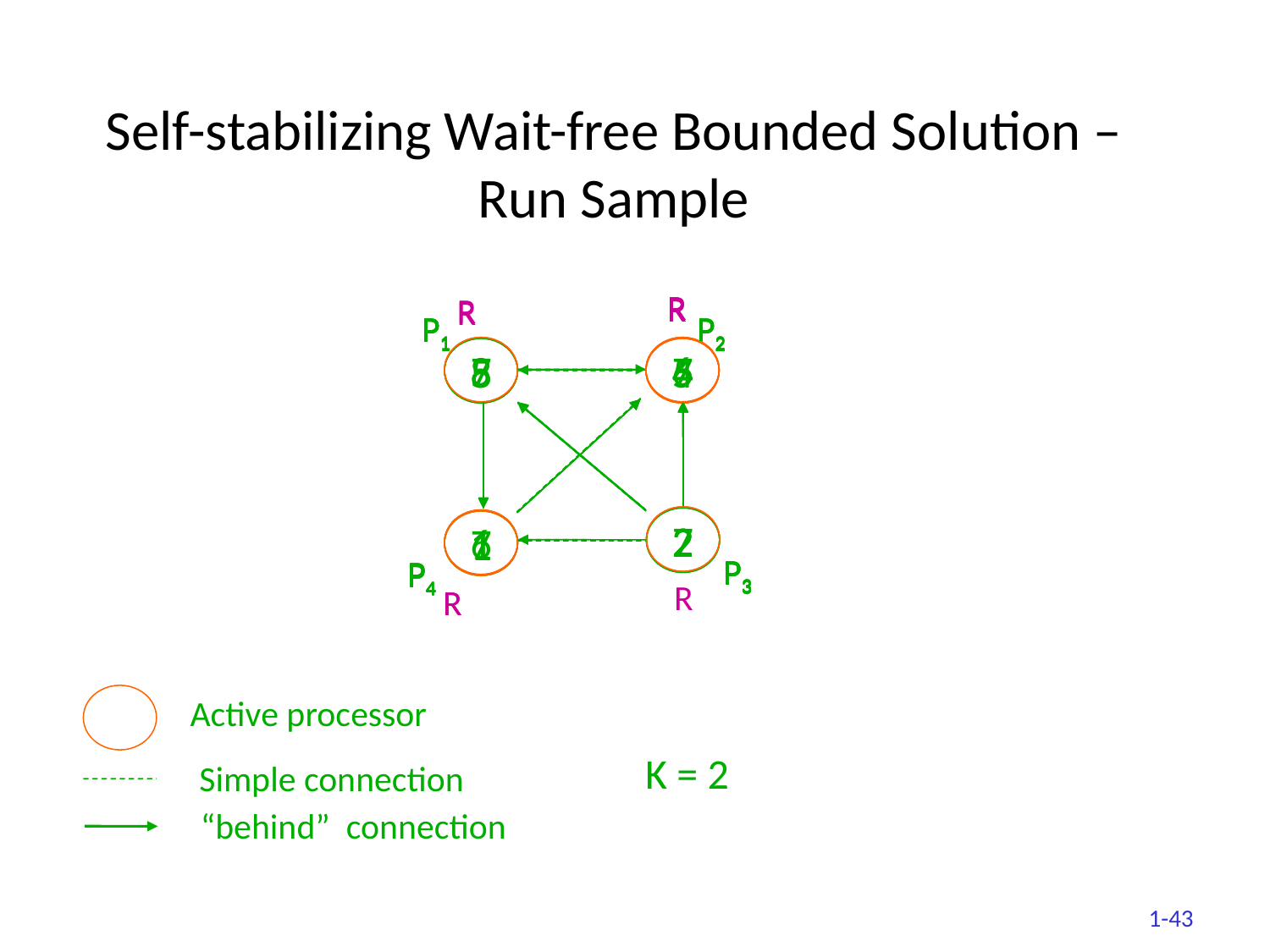

# Self-stabilizing Wait-free Bounded Solution – Run Sample
R
P1
P2
5
6

2
6

P3
P4
R
R
P1
P2
7
7

7
7

P3
P4
R
R
R
R
P1
P2
8
4

2
1

P3
P4
R
R
P1
P2
5
5

2
1

P3
P4
P1
P2
8
4

2
1

P3
P4

Active processor
K = 2
Simple connection

“behind”  connection

1-43